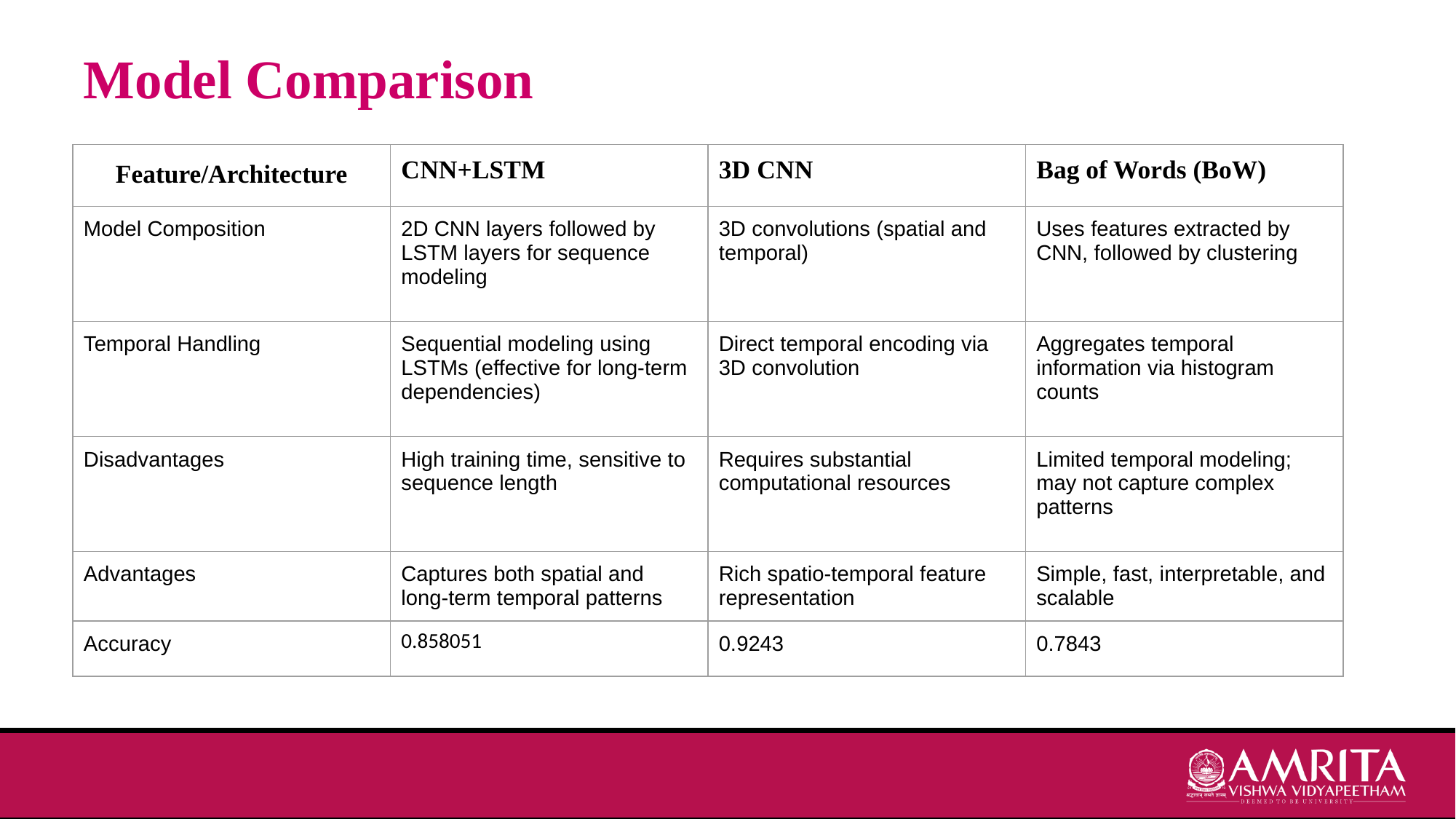

# Model Comparison
| Feature/Architecture | CNN+LSTM | 3D CNN | Bag of Words (BoW) |
| --- | --- | --- | --- |
| Model Composition | 2D CNN layers followed by LSTM layers for sequence modeling | 3D convolutions (spatial and temporal) | Uses features extracted by CNN, followed by clustering |
| Temporal Handling | Sequential modeling using LSTMs (effective for long-term dependencies) | Direct temporal encoding via 3D convolution | Aggregates temporal information via histogram counts |
| Disadvantages | High training time, sensitive to sequence length | Requires substantial computational resources | Limited temporal modeling; may not capture complex patterns |
| Advantages | Captures both spatial and long-term temporal patterns | Rich spatio-temporal feature representation | Simple, fast, interpretable, and scalable |
| Accuracy | 0.858051 | 0.9243 | 0.7843 |